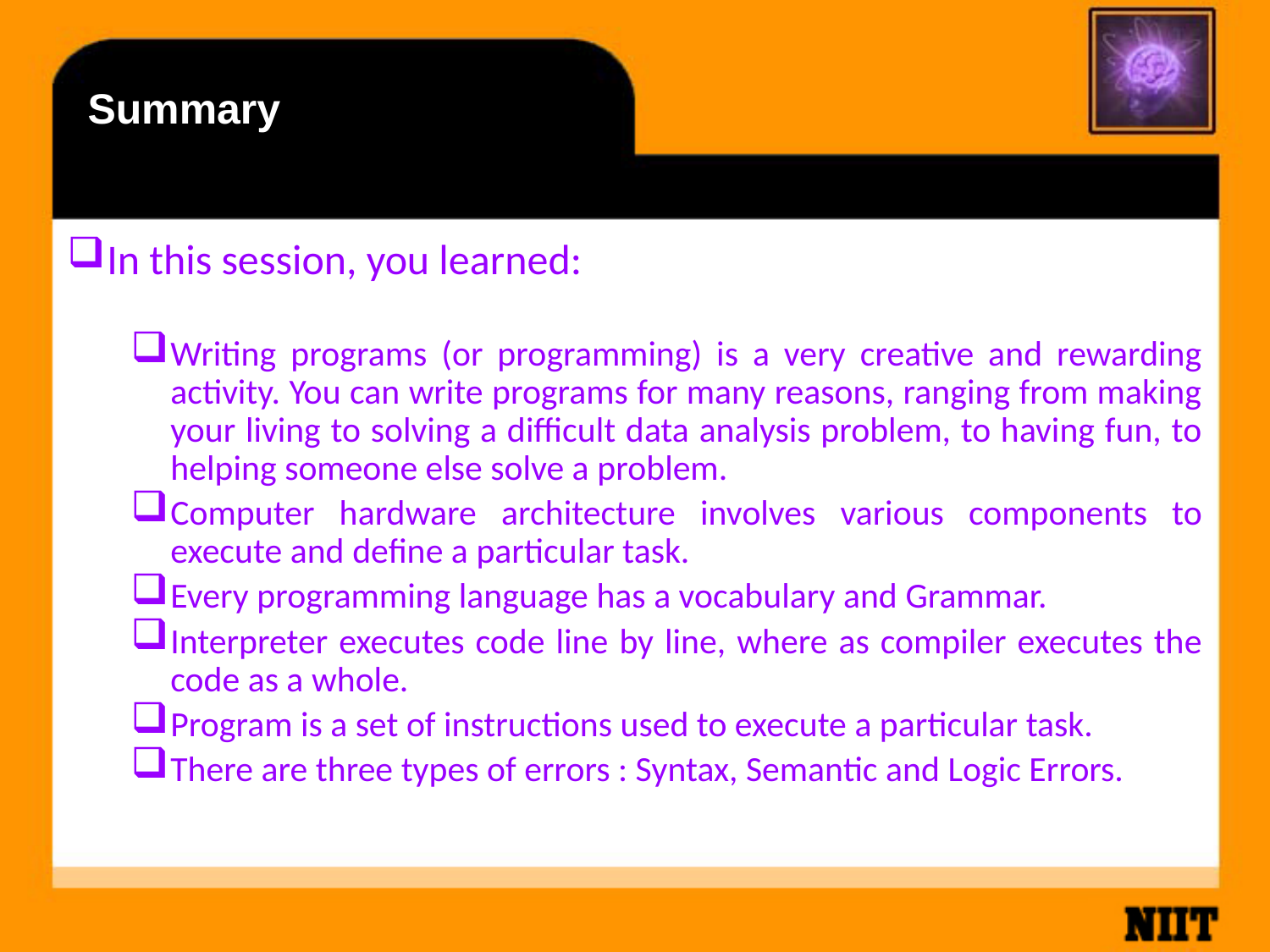

# Summary
In this session, you learned:

Writing programs (or programming) is a very creative and rewarding activity. You can write programs for many reasons, ranging from making your living to solving a difficult data analysis problem, to having fun, to helping someone else solve a problem.
Computer hardware architecture involves various components to execute and define a particular task.
Every programming language has a vocabulary and Grammar.
Interpreter executes code line by line, where as compiler executes the code as a whole.
Program is a set of instructions used to execute a particular task.
There are three types of errors : Syntax, Semantic and Logic Errors.